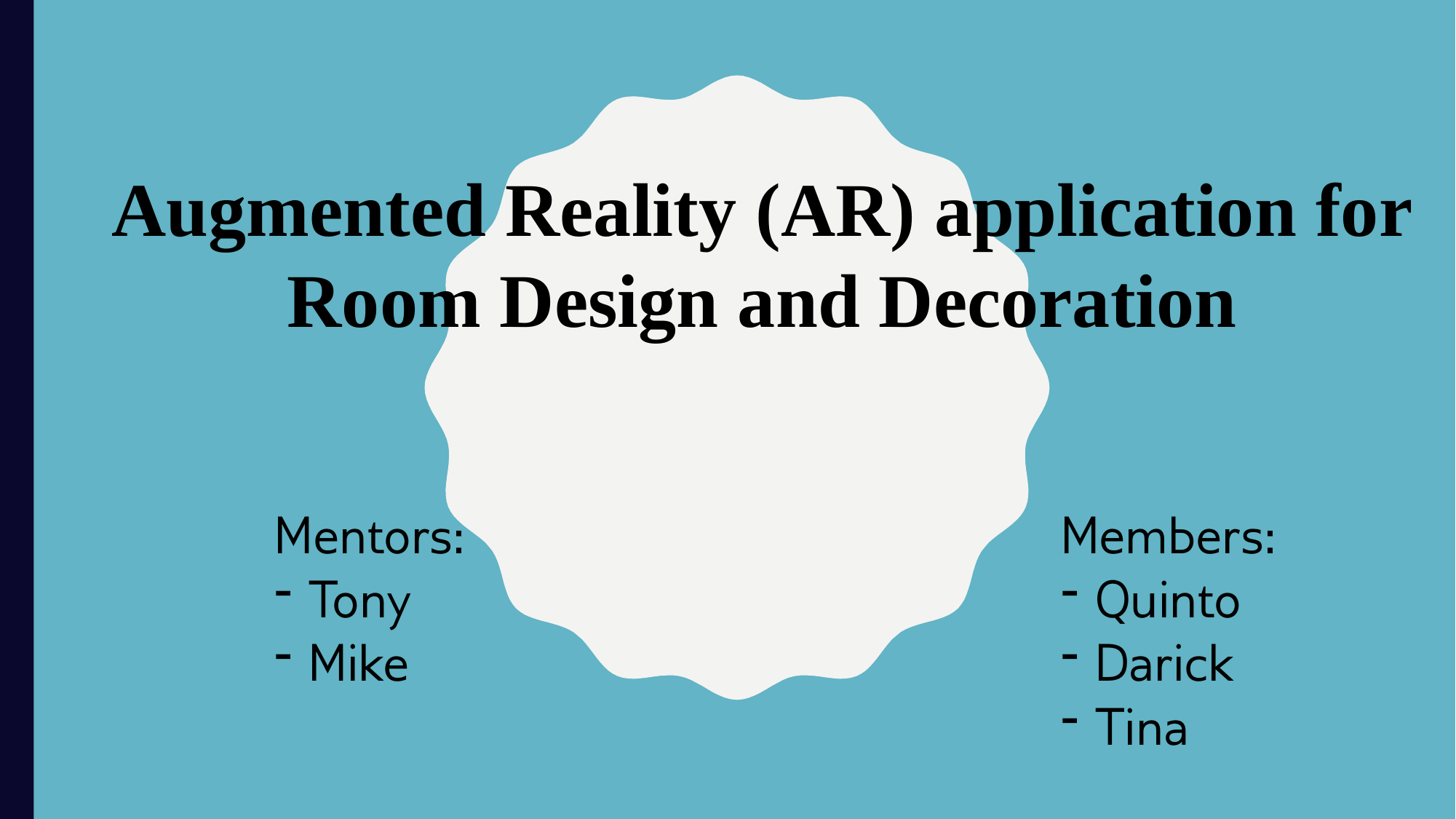

Augmented Reality (AR) application for Room Design and Decoration
Mentors:
Tony
Mike
Members:
Quinto
Darick
Tina